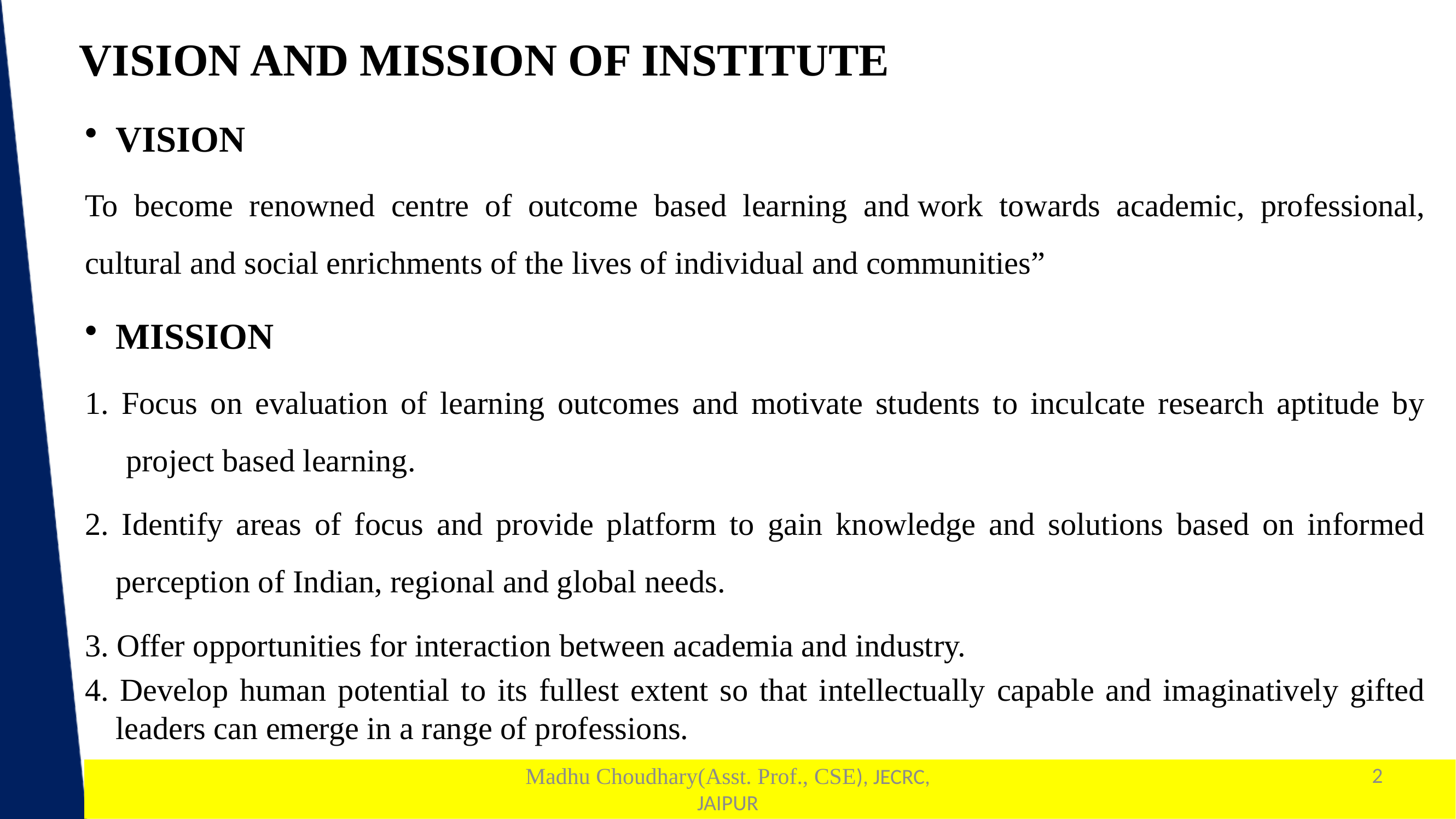

VISION AND MISSION OF INSTITUTE
VISION
To become renowned centre of outcome based learning and work towards academic, professional, cultural and social enrichments of the lives of individual and communities”

MISSION
1. Focus on evaluation of learning outcomes and motivate students to inculcate research aptitude by project based learning.
2. Identify areas of focus and provide platform to gain knowledge and solutions based on informed perception of Indian, regional and global needs.
3. Offer opportunities for interaction between academia and industry.
4. Develop human potential to its fullest extent so that intellectually capable and imaginatively gifted leaders can emerge in a range of professions.

Madhu Choudhary(Asst. Prof., CSE), JECRC, JAIPUR
2
1